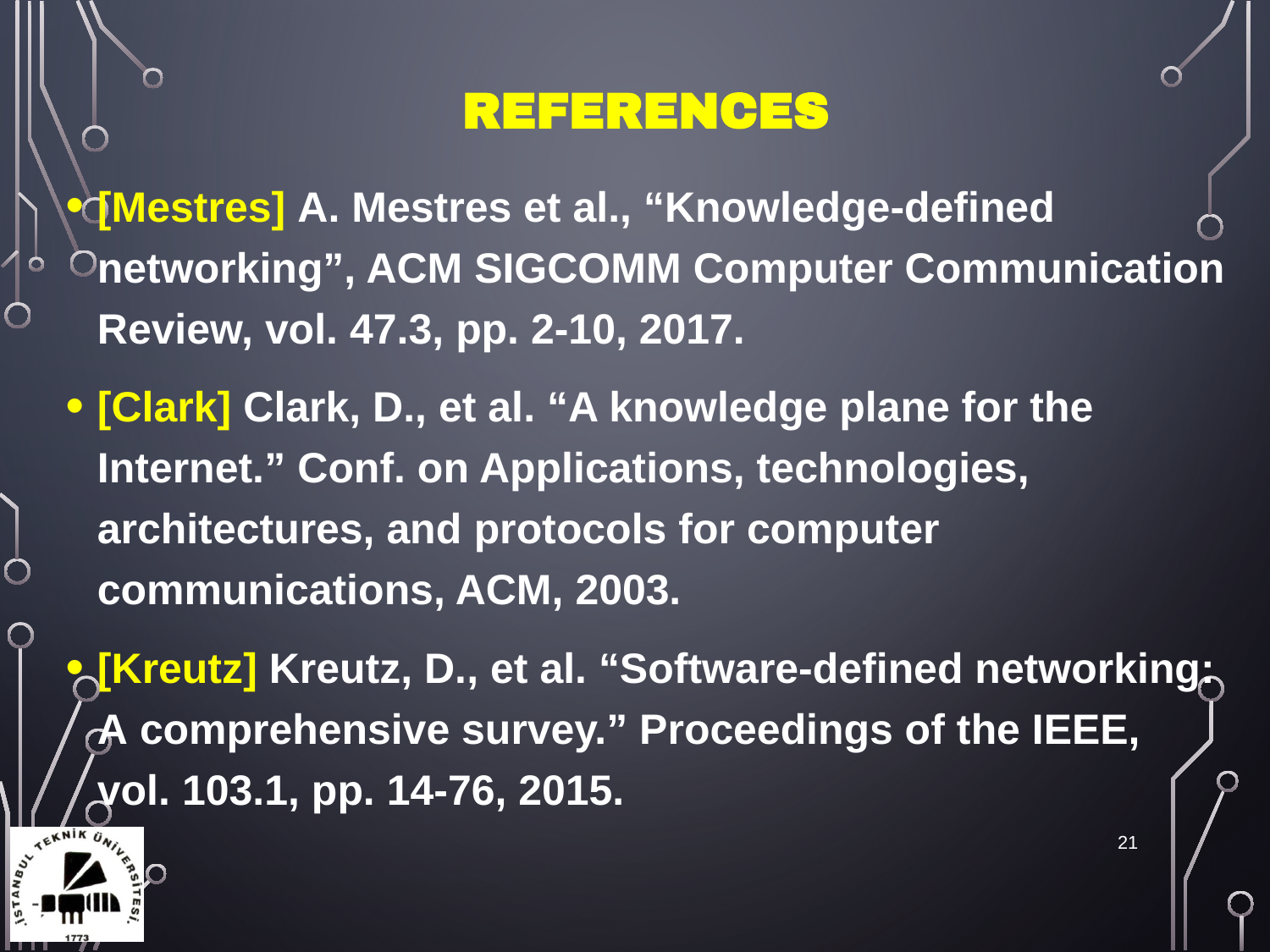

REFERENCES
[Mestres] A. Mestres et al., “Knowledge-defined networking”, ACM SIGCOMM Computer Communication Review, vol. 47.3, pp. 2-10, 2017.
[Clark] Clark, D., et al. “A knowledge plane for the Internet.” Conf. on Applications, technologies, architectures, and protocols for computer communications, ACM, 2003.
[Kreutz] Kreutz, D., et al. “Software-defined networking: A comprehensive survey.” Proceedings of the IEEE, vol. 103.1, pp. 14-76, 2015.

21